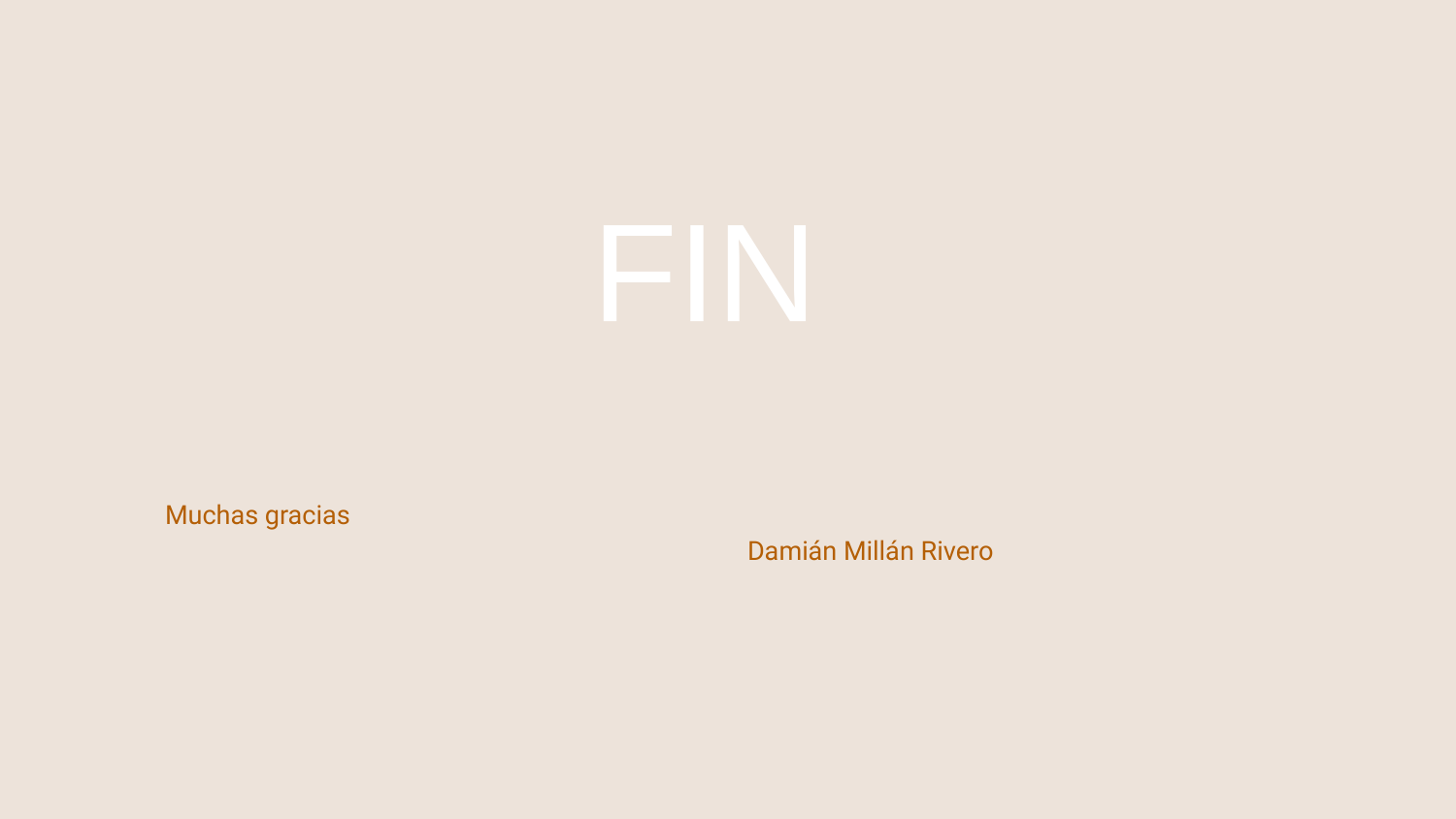

# FIN
Muchas gracias										Damián Millán Rivero